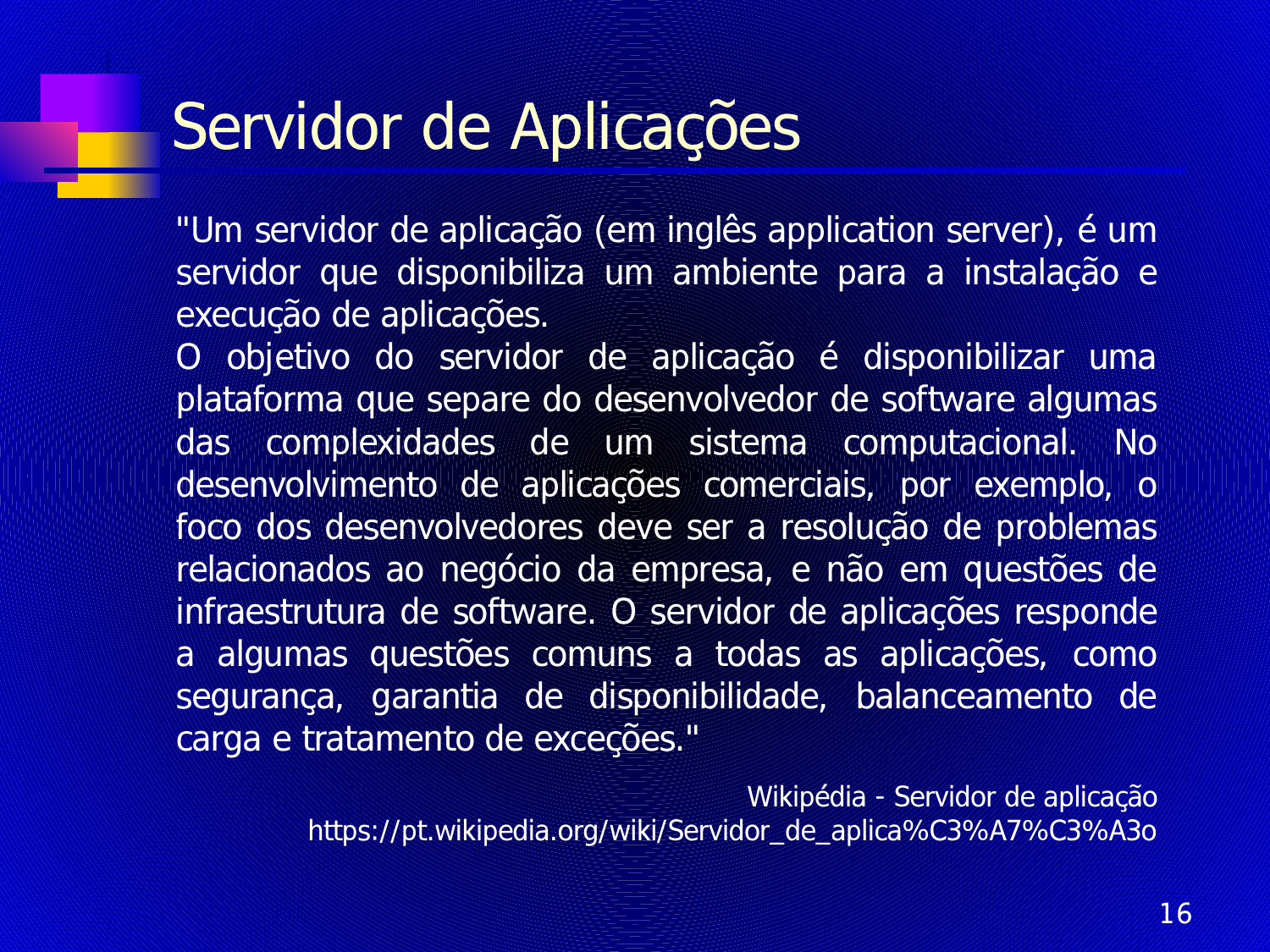

# Servidor de Aplicações
"Um servidor de aplicação (em inglês application server), é um servidor que disponibiliza um ambiente para a instalação e execução de aplicações.
O objetivo do servidor de aplicação é disponibilizar uma plataforma que separe do desenvolvedor de software algumas das complexidades de um sistema computacional. No desenvolvimento de aplicações comerciais, por exemplo, o foco dos desenvolvedores deve ser a resolução de problemas relacionados ao negócio da empresa, e não em questões de infraestrutura de software. O servidor de aplicações responde a algumas questões comuns a todas as aplicações, como segurança, garantia de disponibilidade, balanceamento de carga e tratamento de exceções."
Wikipédia - Servidor de aplicação
https://pt.wikipedia.org/wiki/Servidor_de_aplica%C3%A7%C3%A3o
16